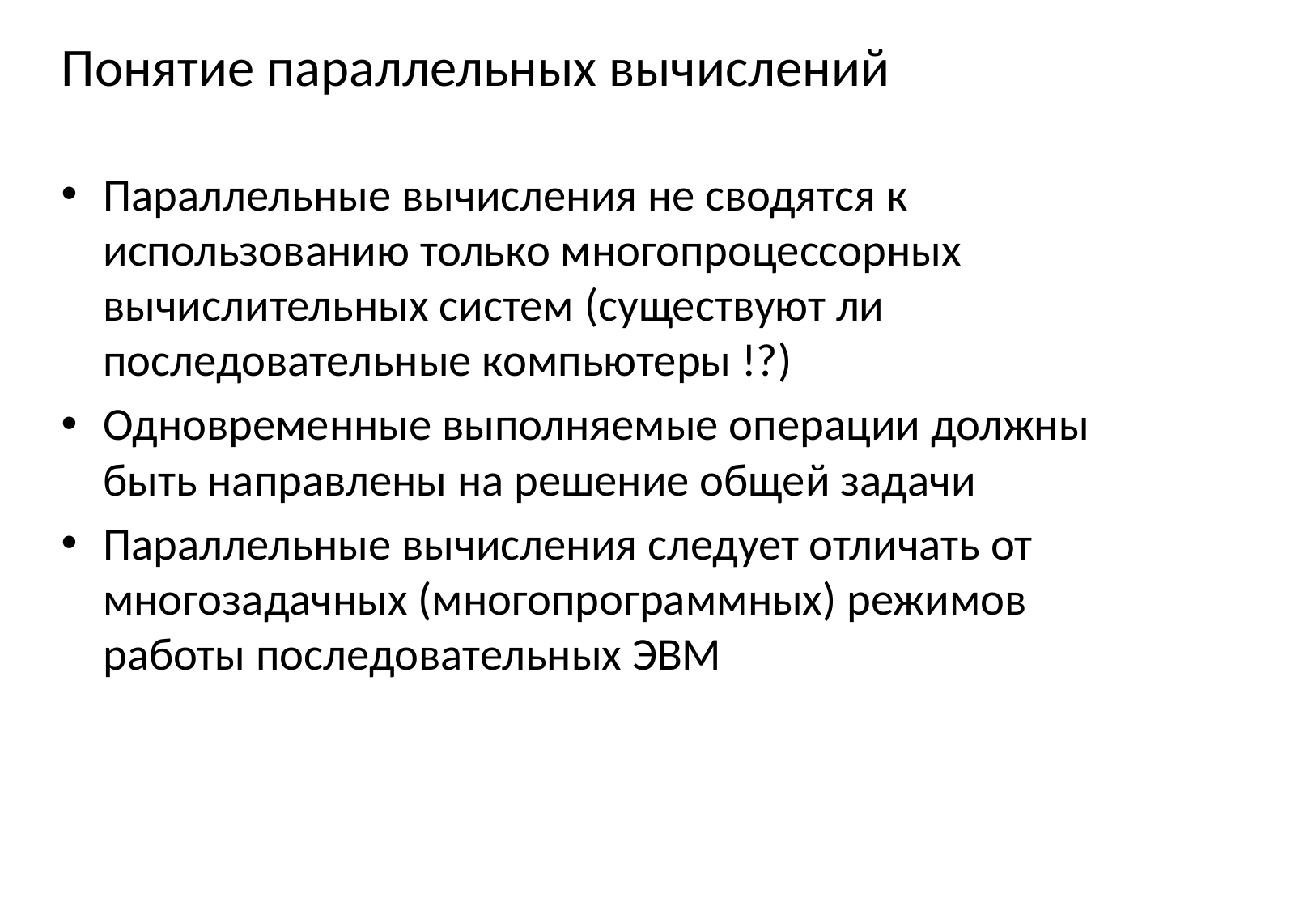

# Понятие параллельных вычислений
Параллельные вычисления не сводятся к использованию только многопроцессорных вычислительных систем (существуют ли последовательные компьютеры !?)
Одновременные выполняемые операции должны быть направлены на решение общей задачи
Параллельные вычисления следует отличать от многозадачных (многопрограммных) режимов работы последовательных ЭВМ